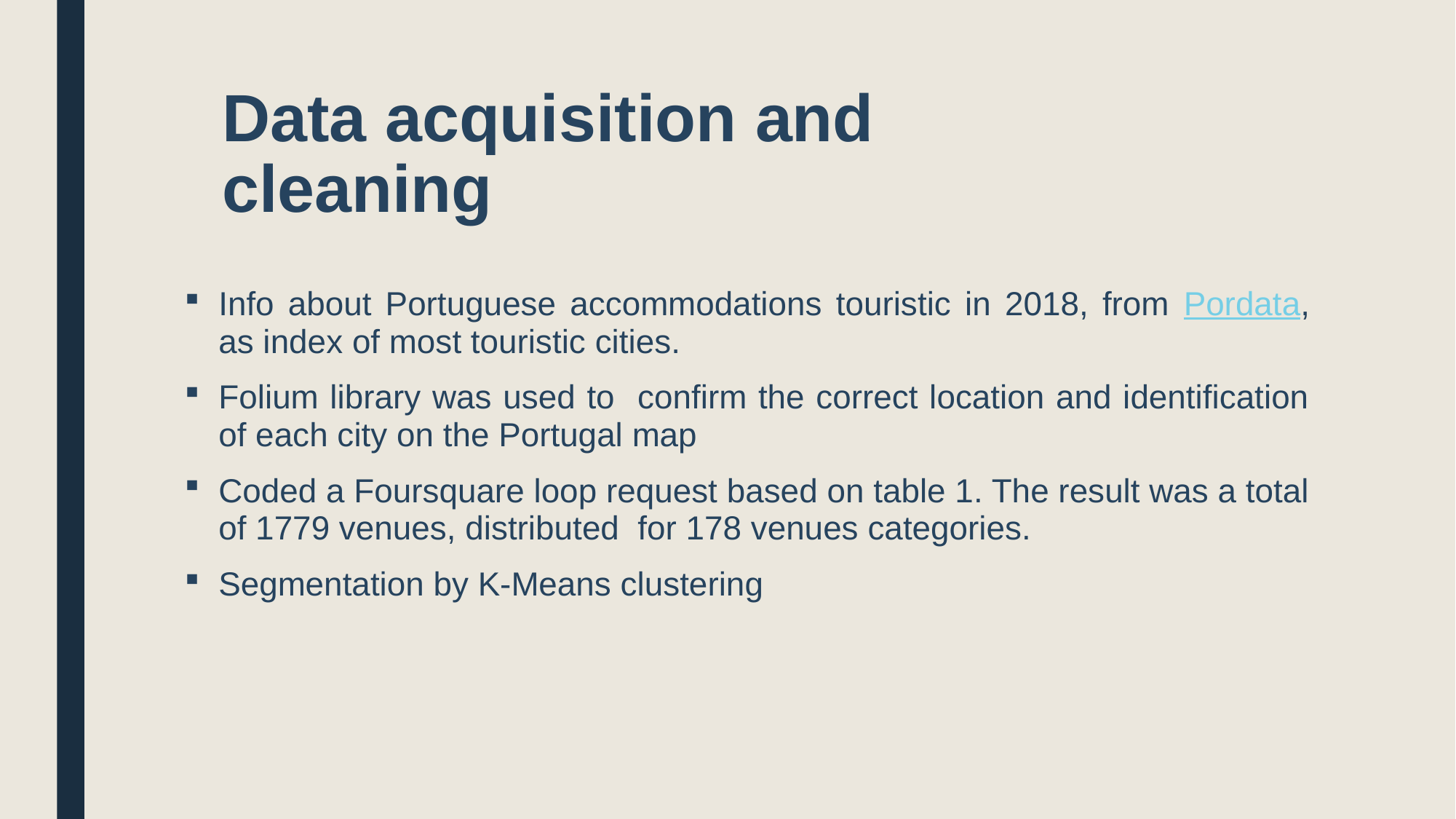

Data acquisition and cleaning
Info about Portuguese accommodations touristic in 2018, from Pordata, as index of most touristic cities.
Folium library was used to  confirm the correct location and identification of each city on the Portugal map
Coded a Foursquare loop request based on table 1. The result was a total of 1779 venues, distributed  for 178 venues categories.
Segmentation by K-Means clustering